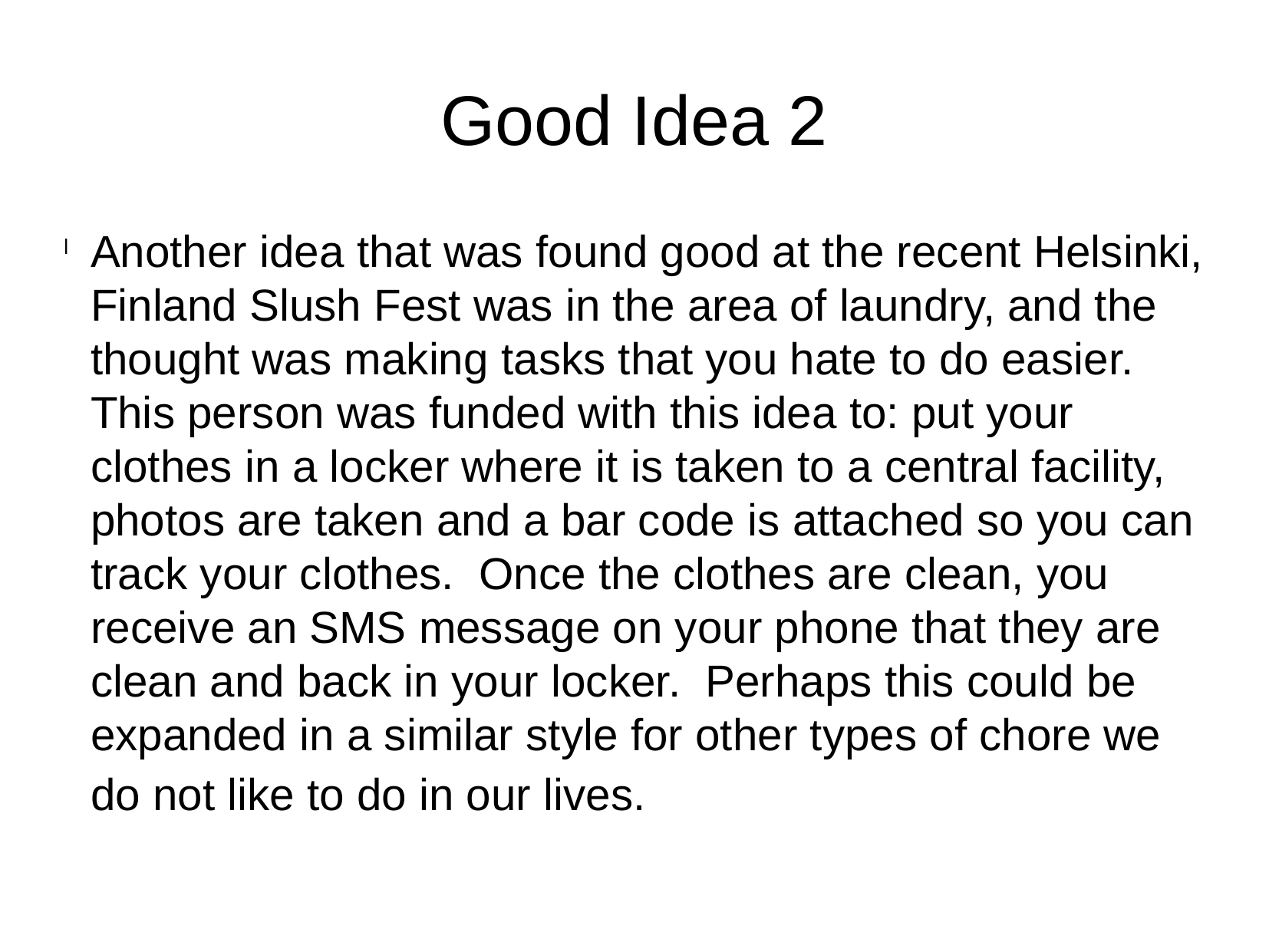

Good Idea 2
Another idea that was found good at the recent Helsinki, Finland Slush Fest was in the area of laundry, and the thought was making tasks that you hate to do easier.  This person was funded with this idea to: put your clothes in a locker where it is taken to a central facility, photos are taken and a bar code is attached so you can track your clothes.  Once the clothes are clean, you receive an SMS message on your phone that they are clean and back in your locker.  Perhaps this could be expanded in a similar style for other types of chore we do not like to do in our lives.